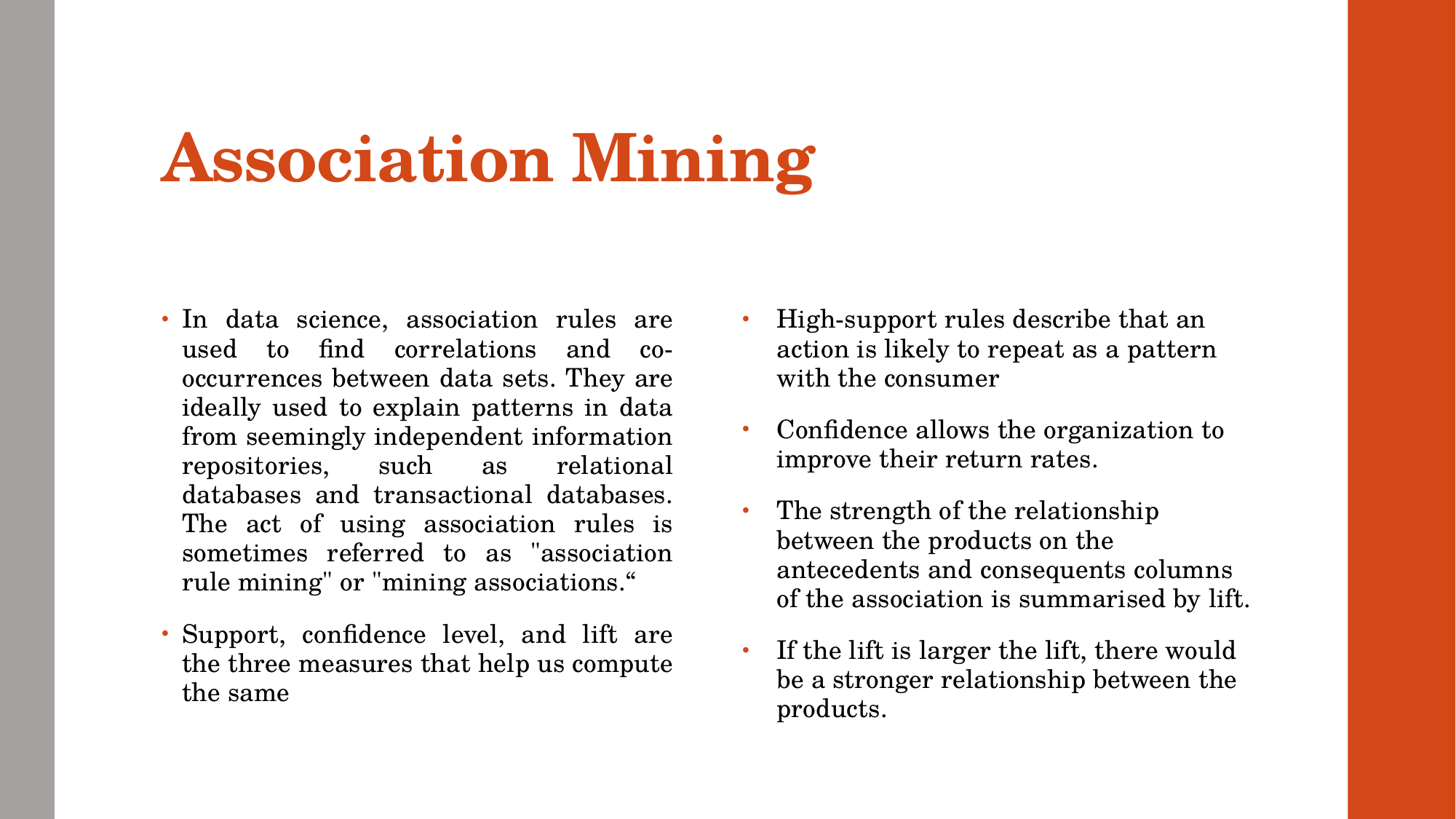

# Association Mining

In data science, association rules are used to find correlations and co-occurrences between data sets. They are ideally used to explain patterns in data from seemingly independent information repositories, such as relational databases and transactional databases. The act of using association rules is sometimes referred to as "association rule mining" or "mining associations.“
Support, confidence level, and lift are the three measures that help us compute the same

High-support rules describe that an action is likely to repeat as a pattern with the consumer
Confidence allows the organization to improve their return rates.
The strength of the relationship between the products on the antecedents and consequents columns of the association is summarised by lift.
If the lift is larger the lift, there would be a stronger relationship between the products.